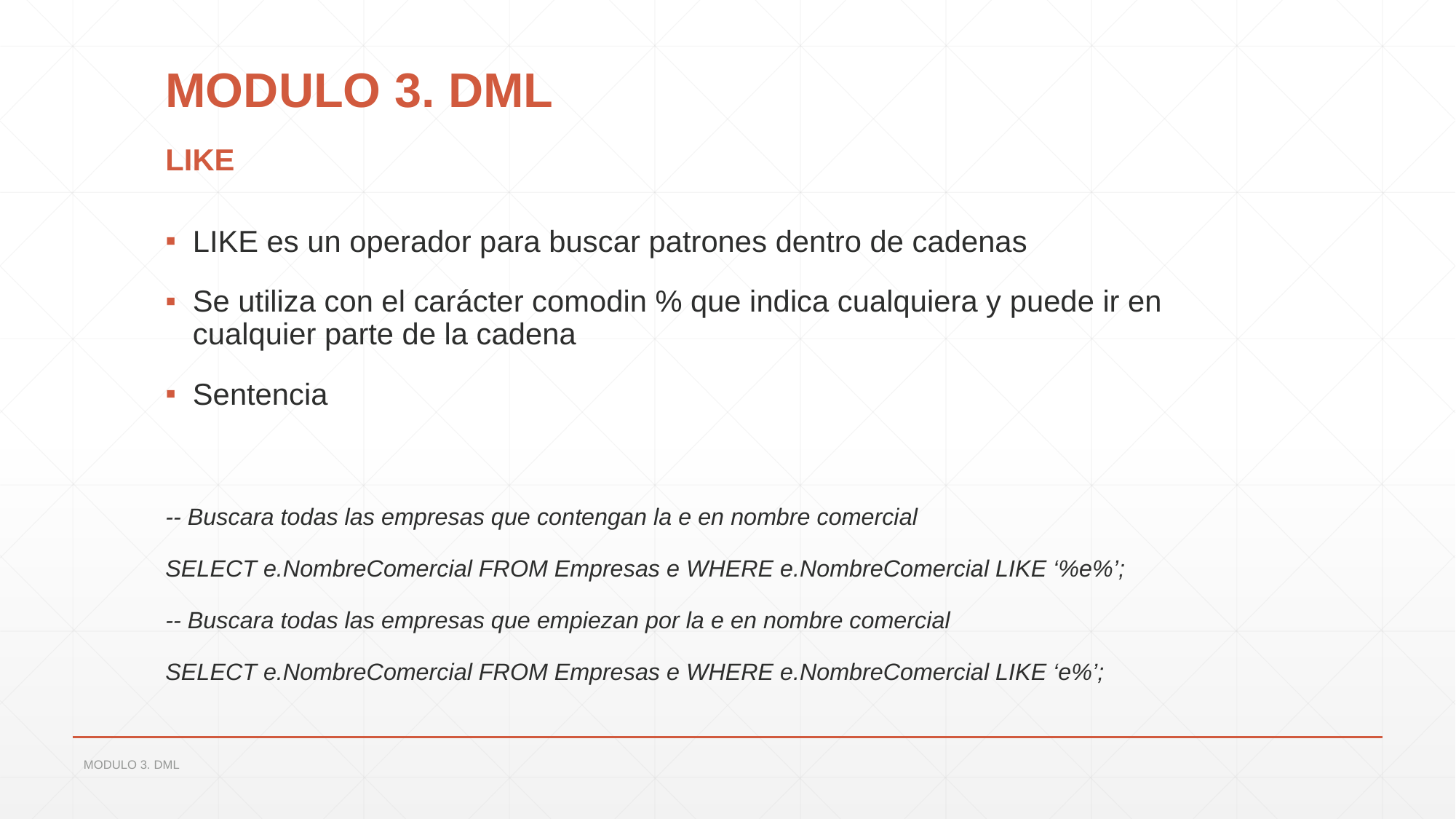

# MODULO 3. DML
LIKE
LIKE es un operador para buscar patrones dentro de cadenas
Se utiliza con el carácter comodin % que indica cualquiera y puede ir en cualquier parte de la cadena
Sentencia

-- Buscara todas las empresas que contengan la e en nombre comercial
SELECT e.NombreComercial FROM Empresas e WHERE e.NombreComercial LIKE ‘%e%’;
-- Buscara todas las empresas que empiezan por la e en nombre comercial
SELECT e.NombreComercial FROM Empresas e WHERE e.NombreComercial LIKE ‘e%’;

MODULO 3. DML